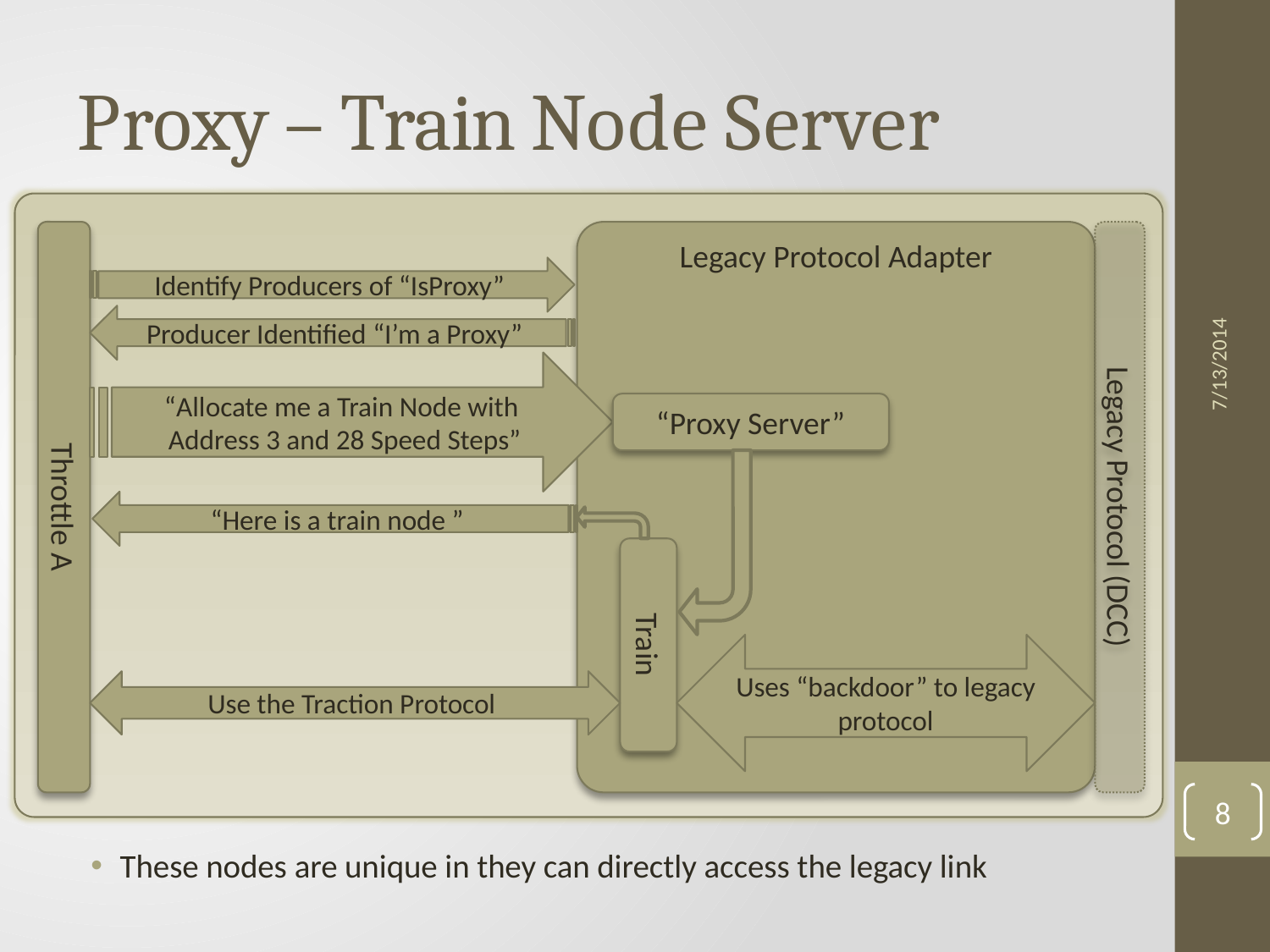

# Proxy – Train Node Server

Legacy Protocol Adapter
7/13/2014
Identify Producers of “IsProxy”
Producer Identified “I’m a Proxy”
“Allocate me a Train Node with
Address 3 and 28 Speed Steps”
“Proxy Server”

Throttle A
Legacy Protocol (DCC)
“Here is a train node ”

Train
Uses “backdoor” to legacy protocol
Use the Traction Protocol
8
These nodes are unique in they can directly access the legacy link